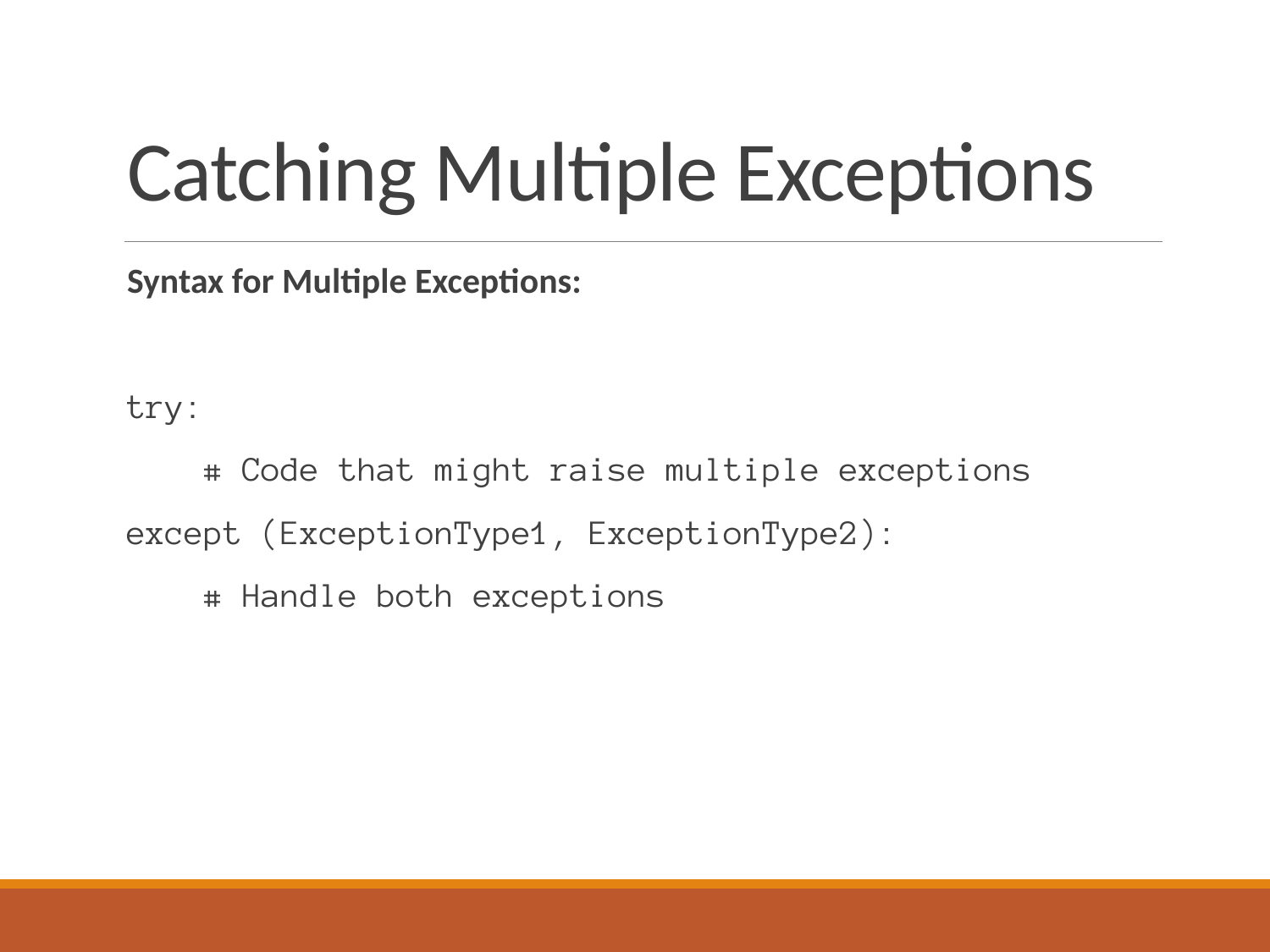

# Catching Multiple Exceptions

Syntax for Multiple Exceptions:

try:
    # Code that might raise multiple exceptions
except (ExceptionType1, ExceptionType2):
    # Handle both exceptions